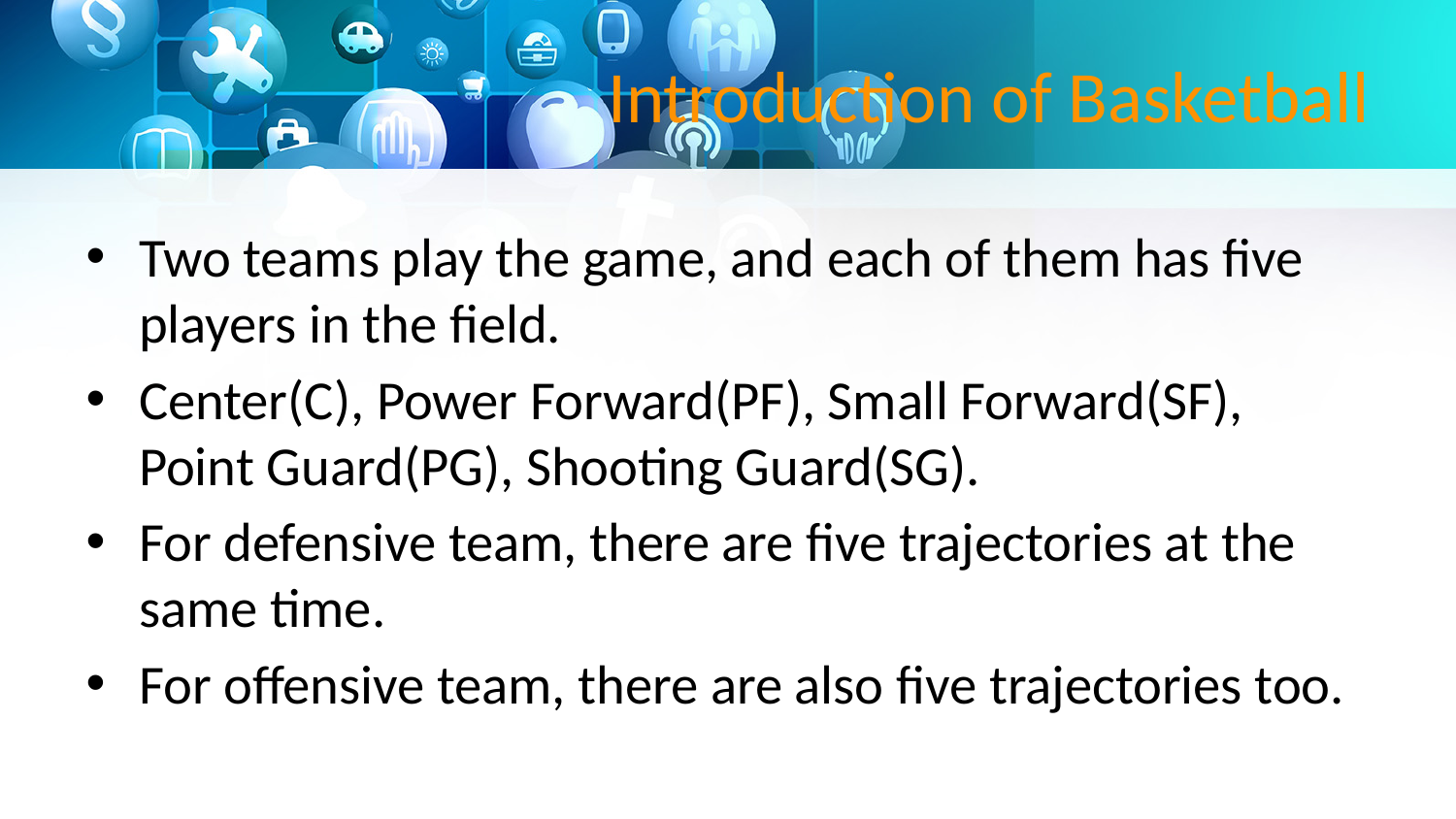

# Introduction of Basketball
Two teams play the game, and each of them has five players in the field.
Center(C), Power Forward(PF), Small Forward(SF), Point Guard(PG), Shooting Guard(SG).
For defensive team, there are five trajectories at the same time.
For offensive team, there are also five trajectories too.